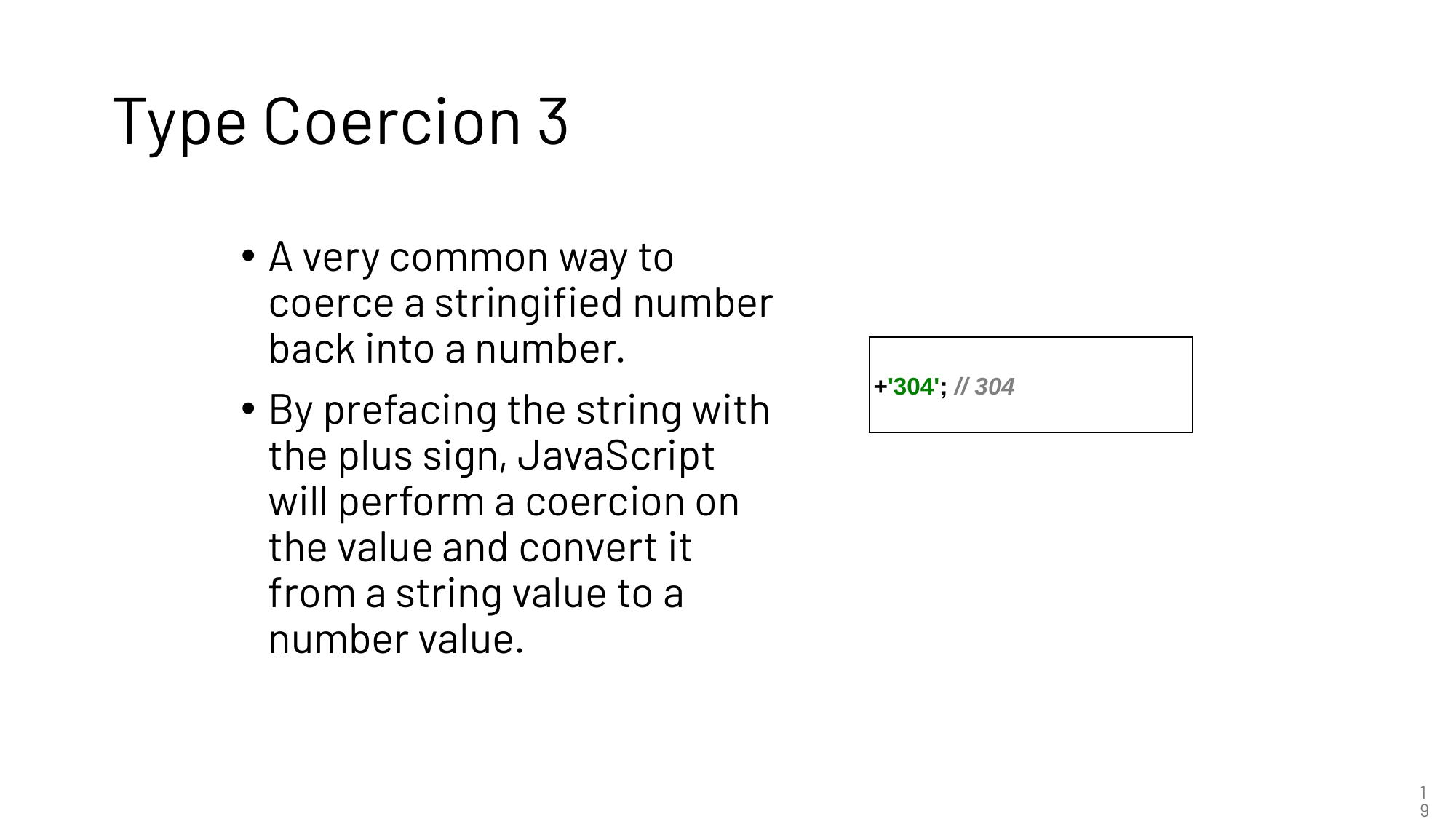

# Type Coercion 3
A very common way to coerce a stringified number back into a number.
By prefacing the string with the plus sign, JavaScript will perform a coercion on the value and convert it from a string value to a number value.
+'304'; // 304
19